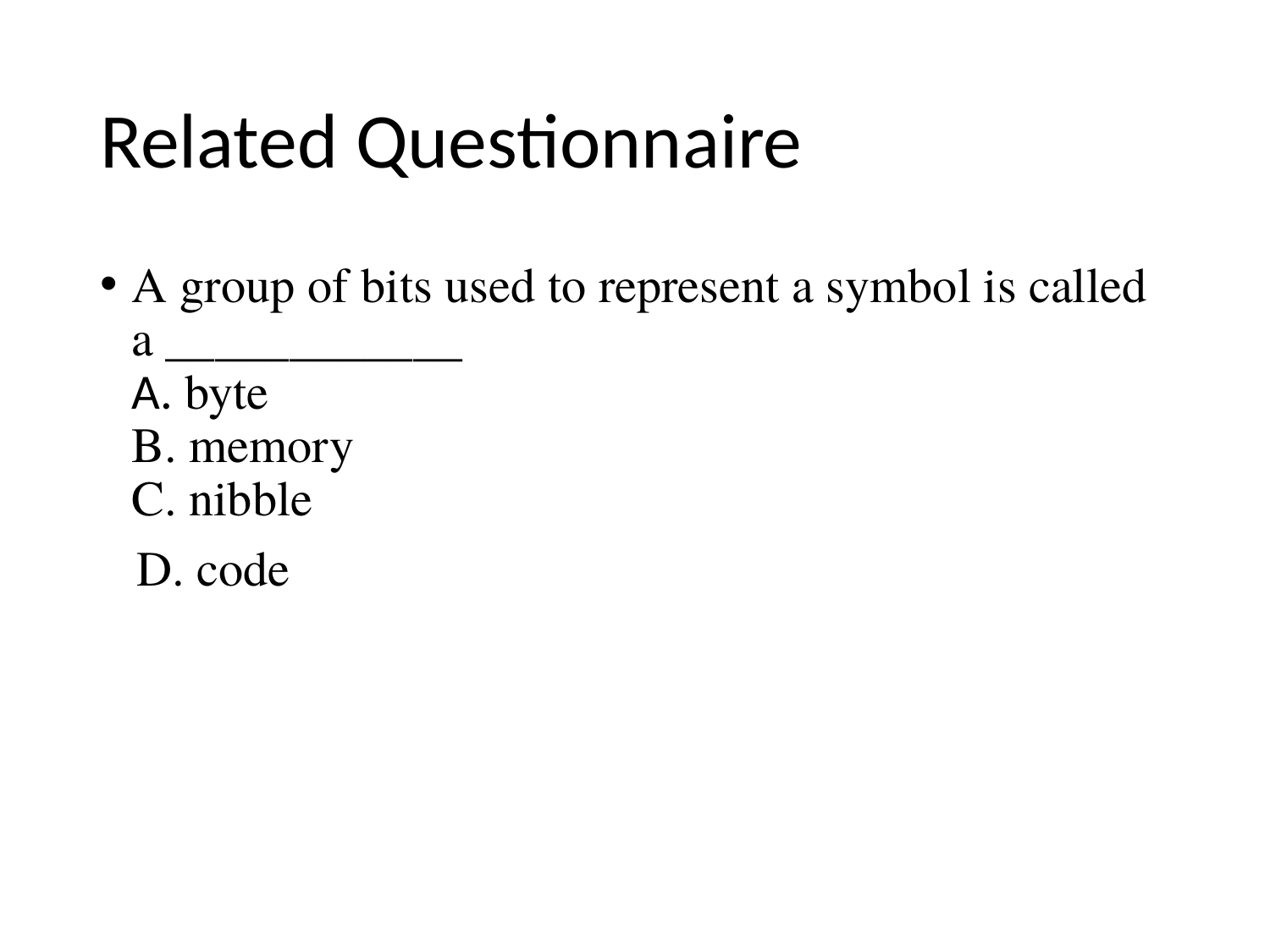

# Related Questionnaire
A group of bits used to represent a symbol is called a ____________
A. byte
B. memory
C. nibble
   D. code